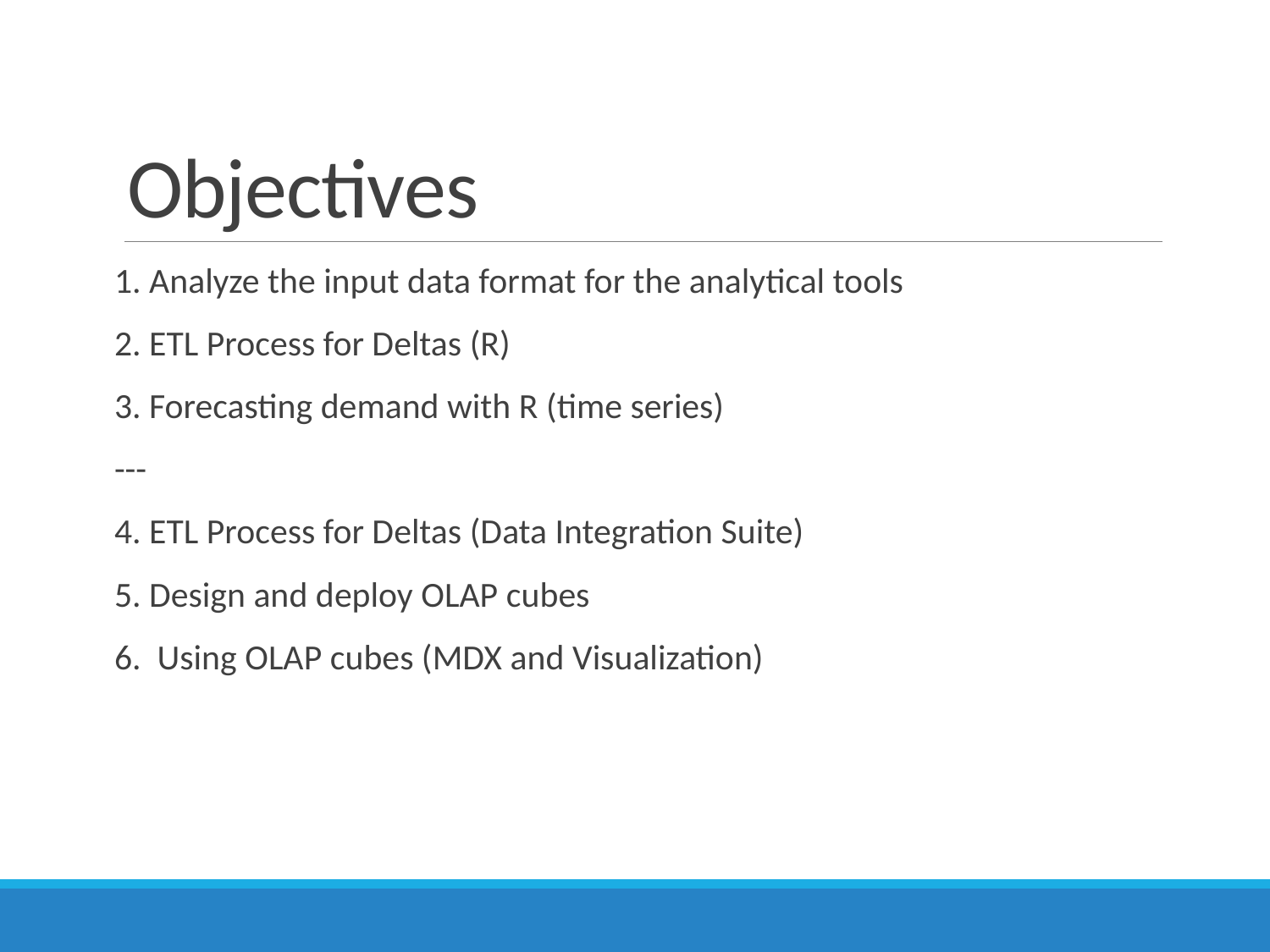

# Objectives
1. Analyze the input data format for the analytical tools
2. ETL Process for Deltas (R)
3. Forecasting demand with R (time series)
---
4. ETL Process for Deltas (Data Integration Suite)
5. Design and deploy OLAP cubes
6.  Using OLAP cubes (MDX and Visualization)